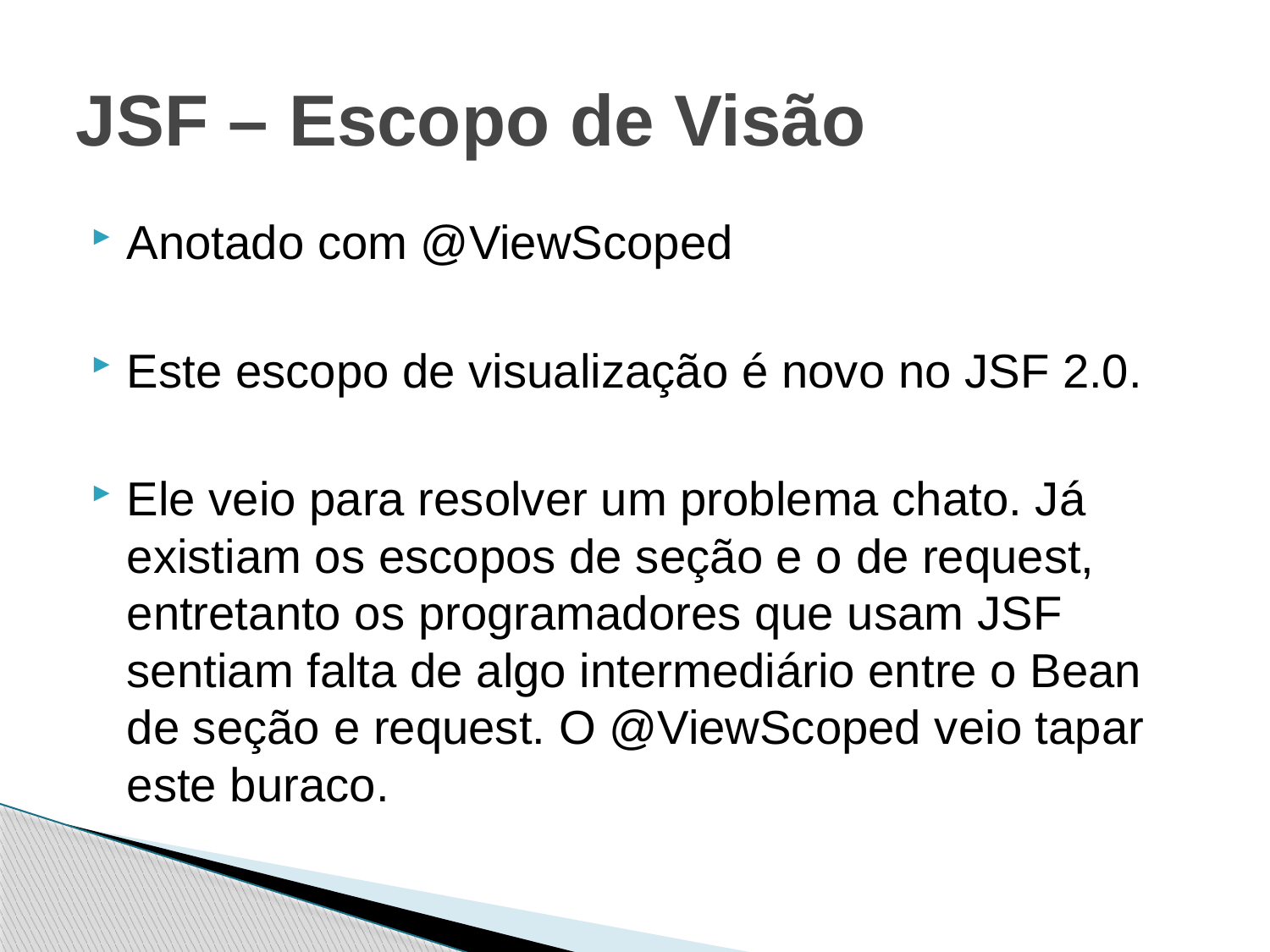

# JSF – Escopo de Visão
Anotado com @ViewScoped

Este escopo de visualização é novo no JSF 2.0.

Ele veio para resolver um problema chato. Já existiam os escopos de seção e o de request, entretanto os programadores que usam JSF sentiam falta de algo intermediário entre o Bean de seção e request. O @ViewScoped veio tapar este buraco.